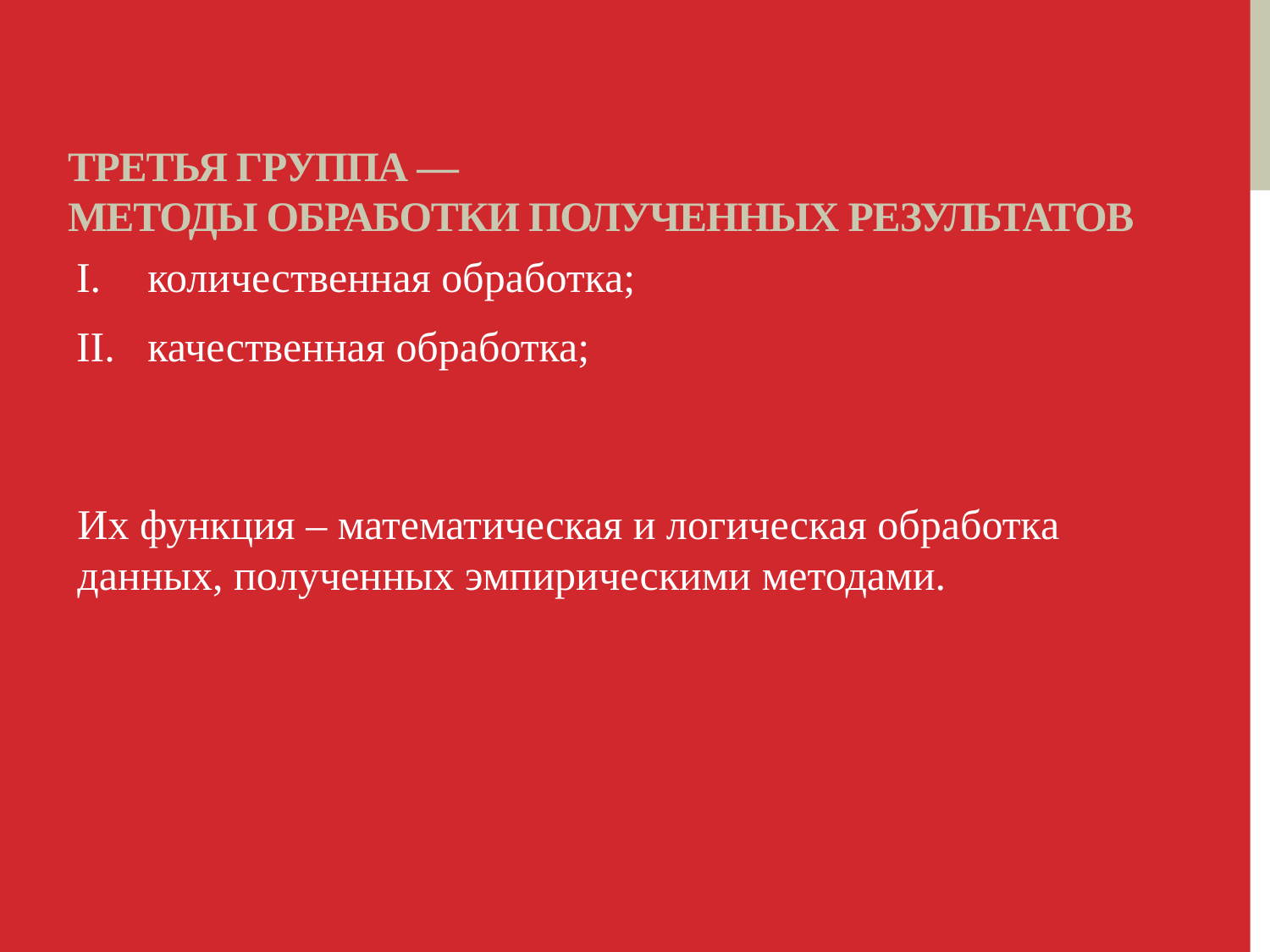

# Третья группа — методы обработки полученных результатов
количественная обработка;
качественная обработка;

Их функция – математическая и логическая обработка данных, полученных эмпирическими методами.